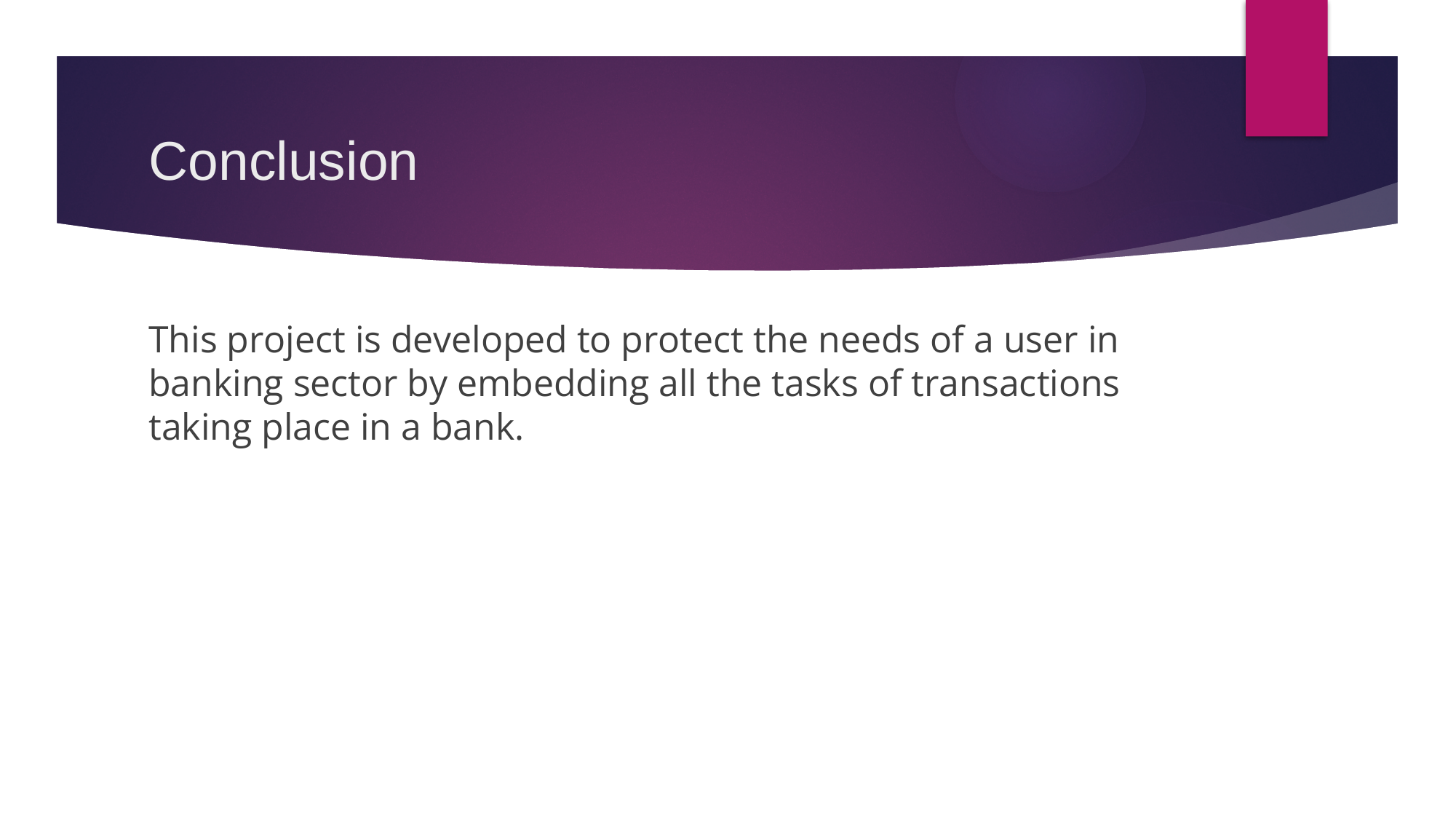

# Conclusion
This project is developed to protect the needs of a user in banking sector by embedding all the tasks of transactions taking place in a bank.